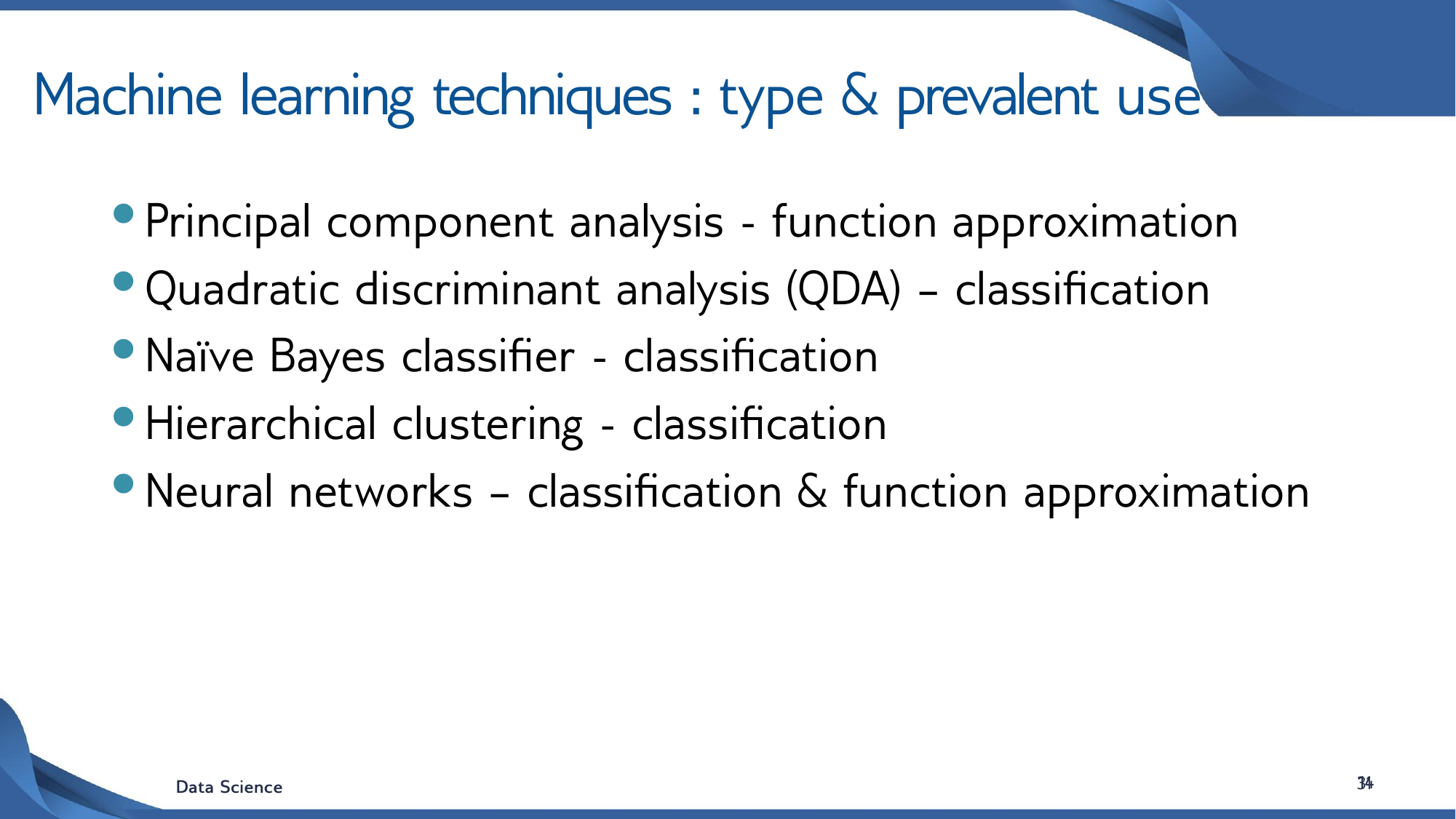

# Machine learning techniques : type & prevalent use
Principal component analysis - function approximation
Quadratic discriminant analysis (QDA) – classification
Naïve Bayes classifier - classification
Hierarchical clustering - classification
Neural networks – classification & function approximation
14